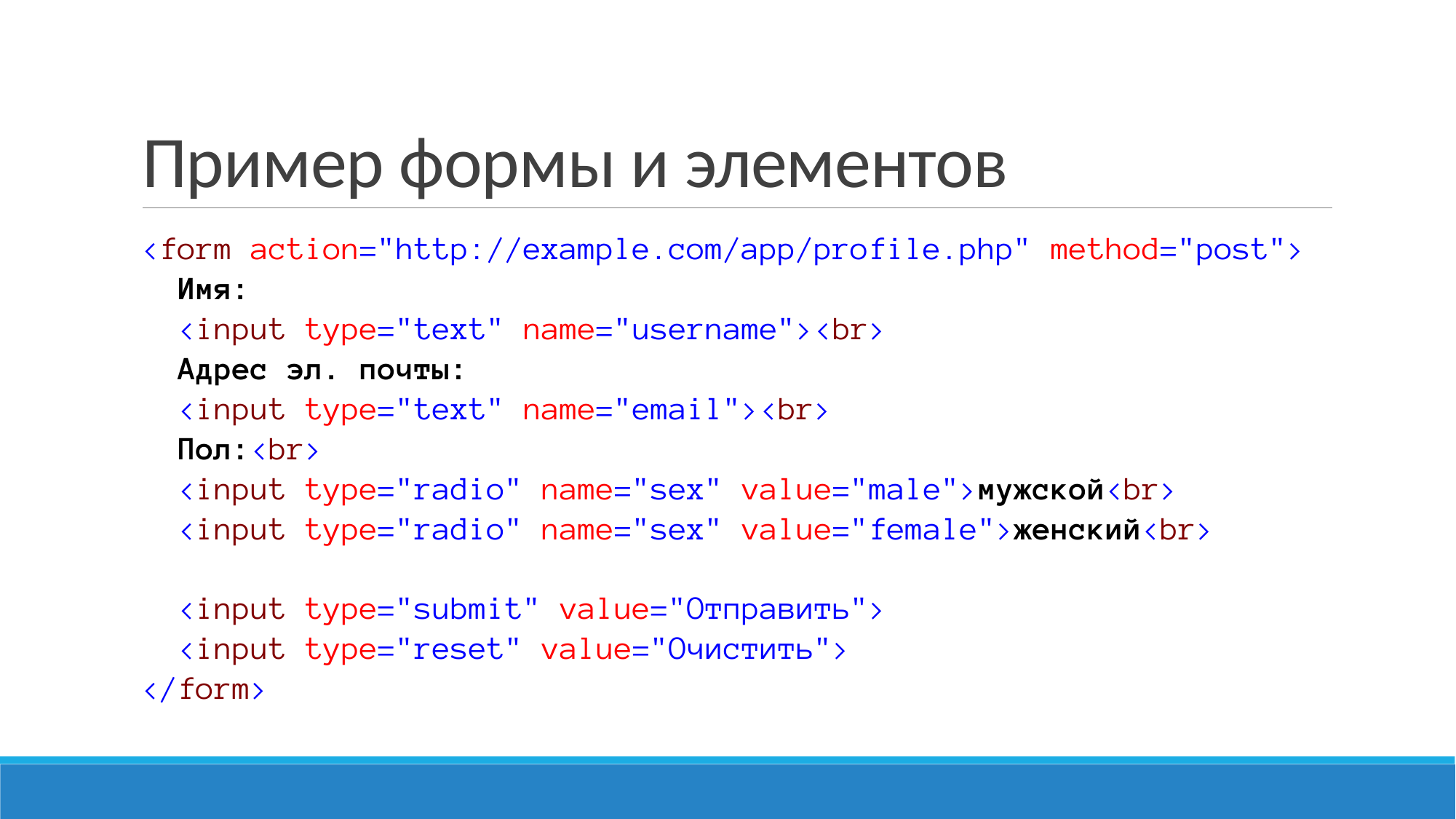

# Пример формы и элементов
<form action="http://example.com/app/profile.php" method="post">
  Имя:
  <input type="text" name="username"><br>
  Адрес эл. почты:
  <input type="text" name="email"><br>
  Пол:<br>
  <input type="radio" name="sex" value="male">мужской<br>
  <input type="radio" name="sex" value="female">женский<br>

  <input type="submit" value="Отправить">
  <input type="reset" value="Очистить">
</form>